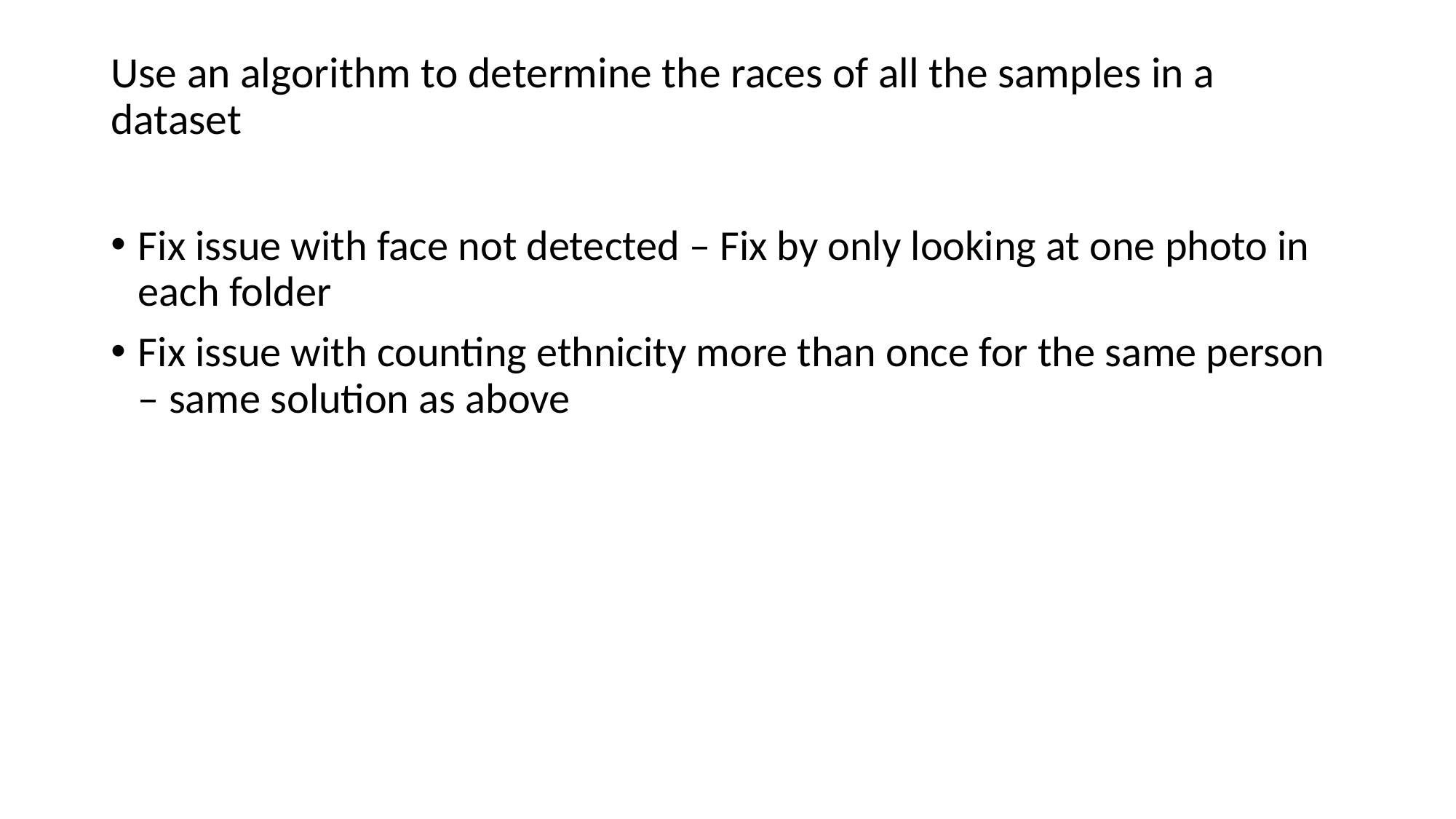

# Use an algorithm to determine the races of all the samples in a dataset
Fix issue with face not detected – Fix by only looking at one photo in each folder
Fix issue with counting ethnicity more than once for the same person – same solution as above